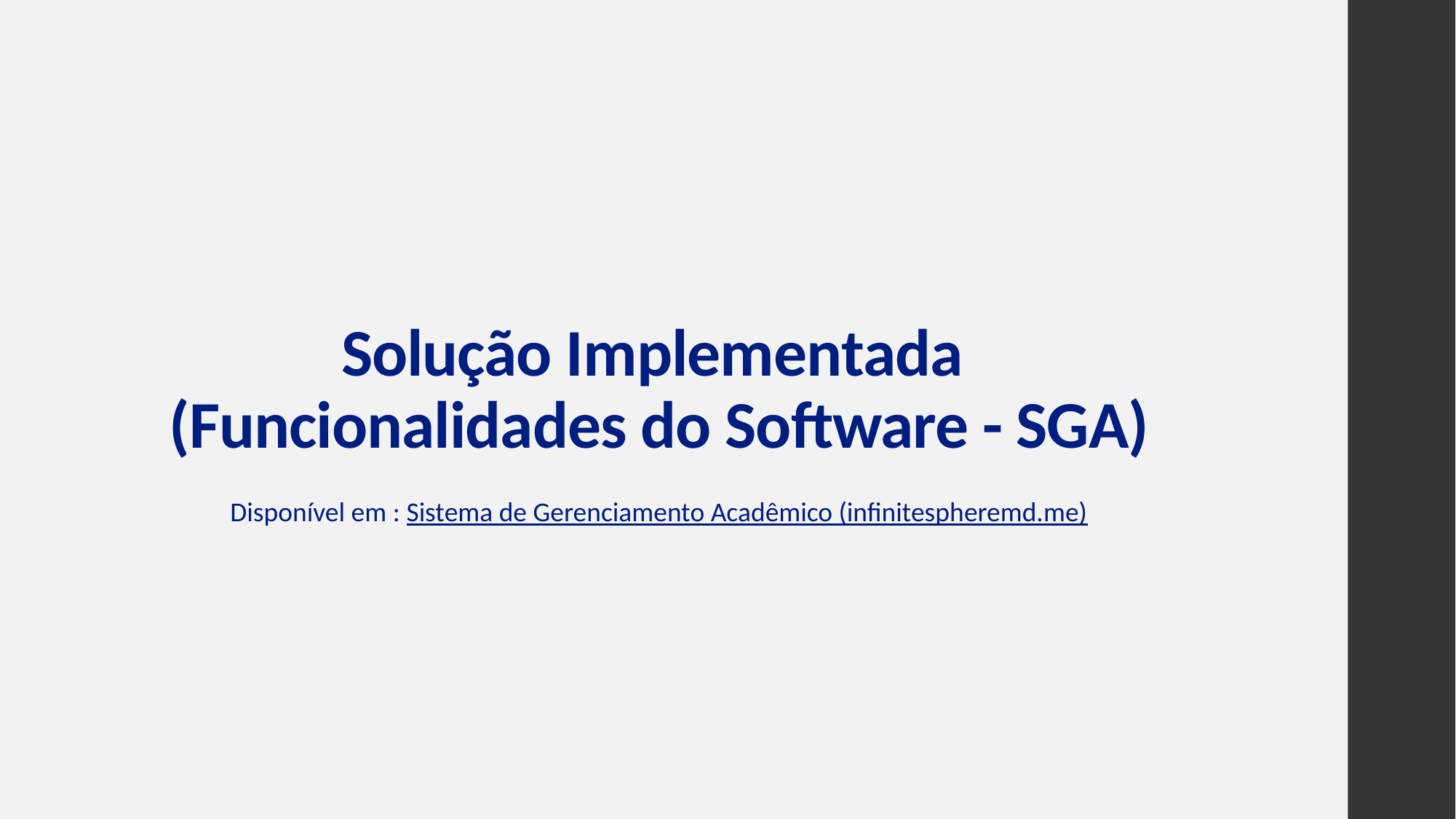

# Solução Implementada (Funcionalidades do Software - SGA)
Disponível em : Sistema de Gerenciamento Acadêmico (infinitespheremd.me)